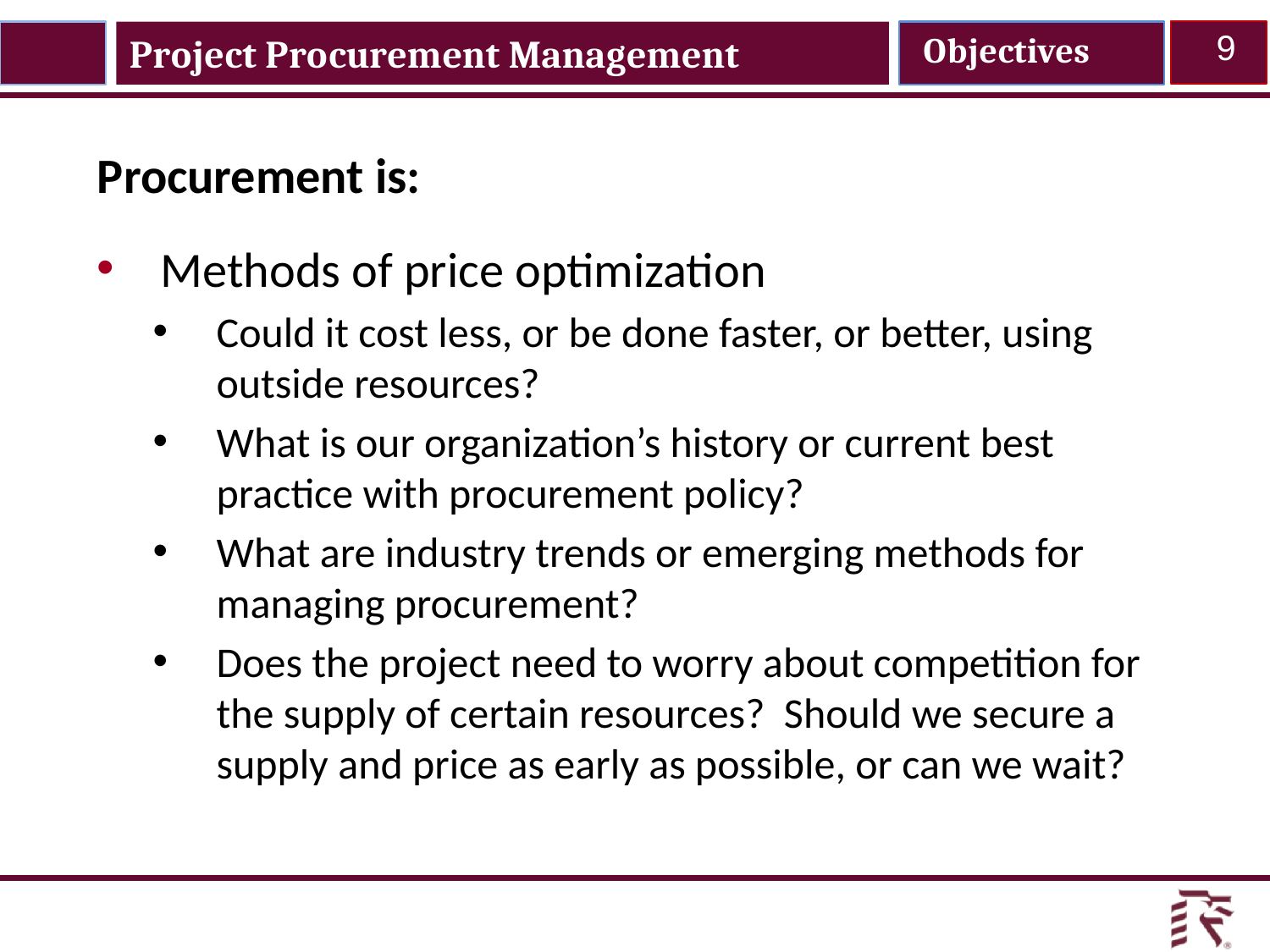

Project Procurement Management
Objectives
9
Procurement is:

Methods of price optimization
Could it cost less, or be done faster, or better, using outside resources?
What is our organization’s history or current best practice with procurement policy?
What are industry trends or emerging methods for managing procurement?
Does the project need to worry about competition for the supply of certain resources?  Should we secure a supply and price as early as possible, or can we wait?